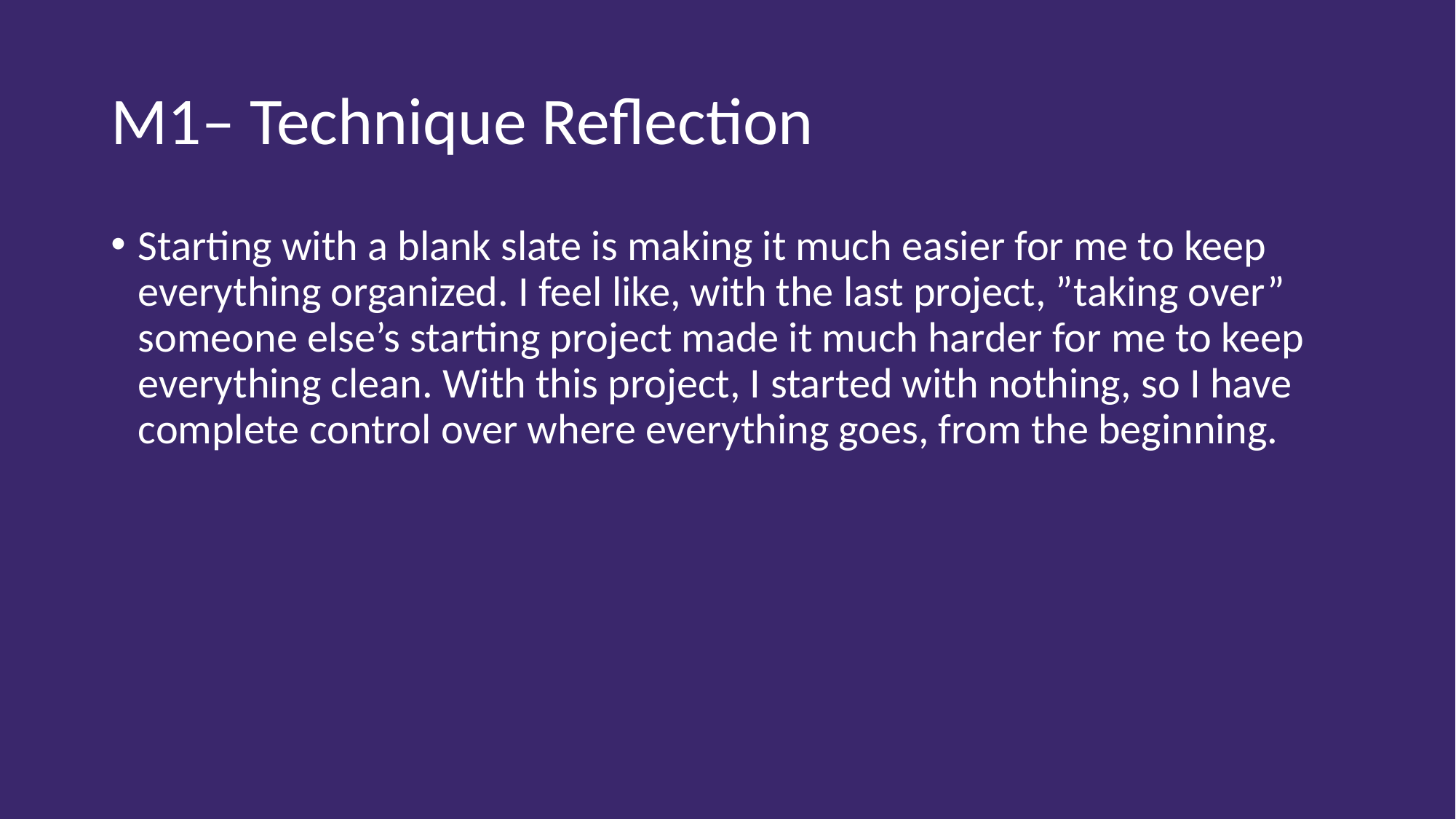

# M1– Technique Reflection
Starting with a blank slate is making it much easier for me to keep everything organized. I feel like, with the last project, ”taking over” someone else’s starting project made it much harder for me to keep everything clean. With this project, I started with nothing, so I have complete control over where everything goes, from the beginning.